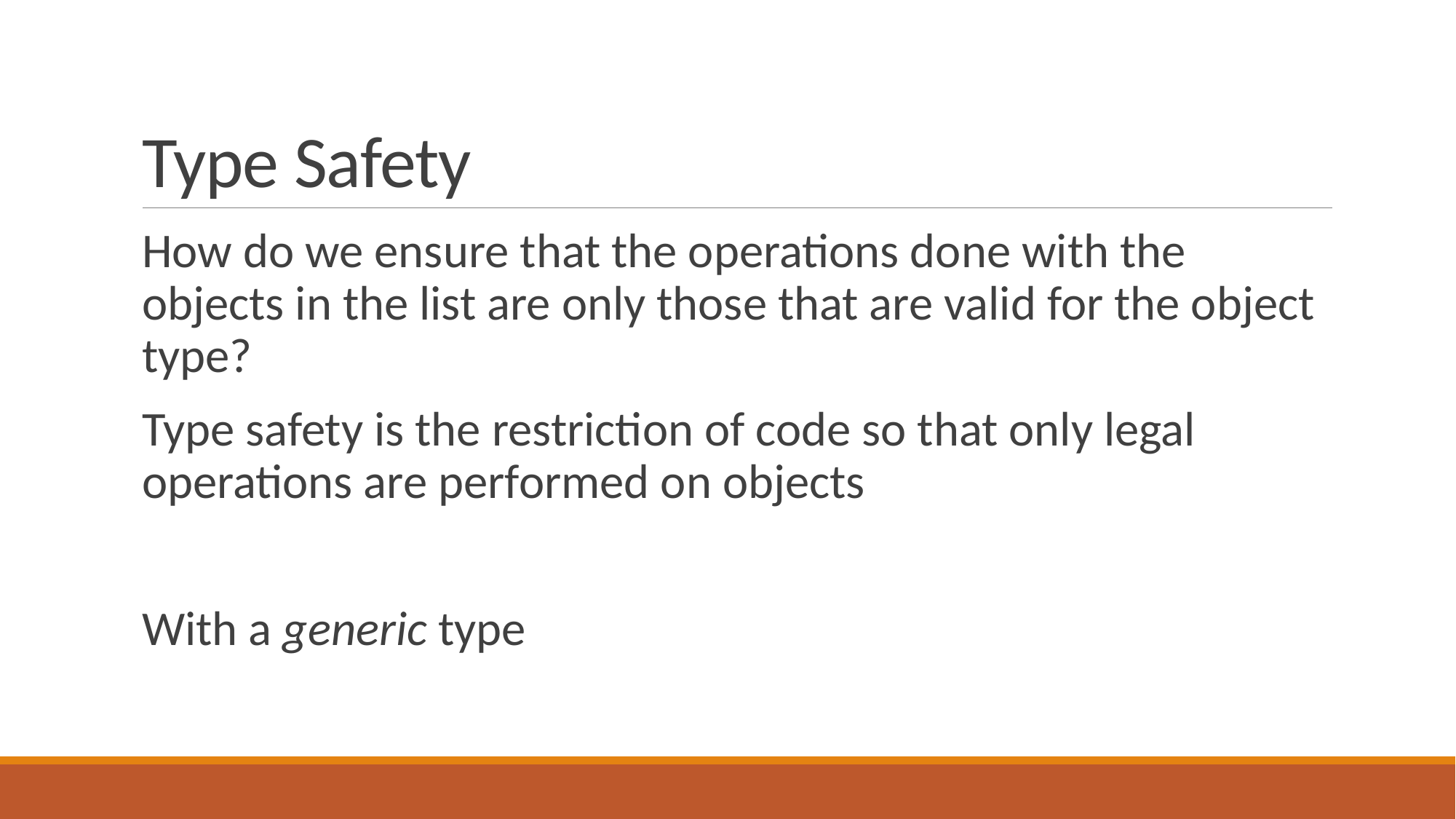

# Type Safety
How do we ensure that the operations done with the objects in the list are only those that are valid for the object type?
Type safety is the restriction of code so that only legal operations are performed on objects

With a generic type